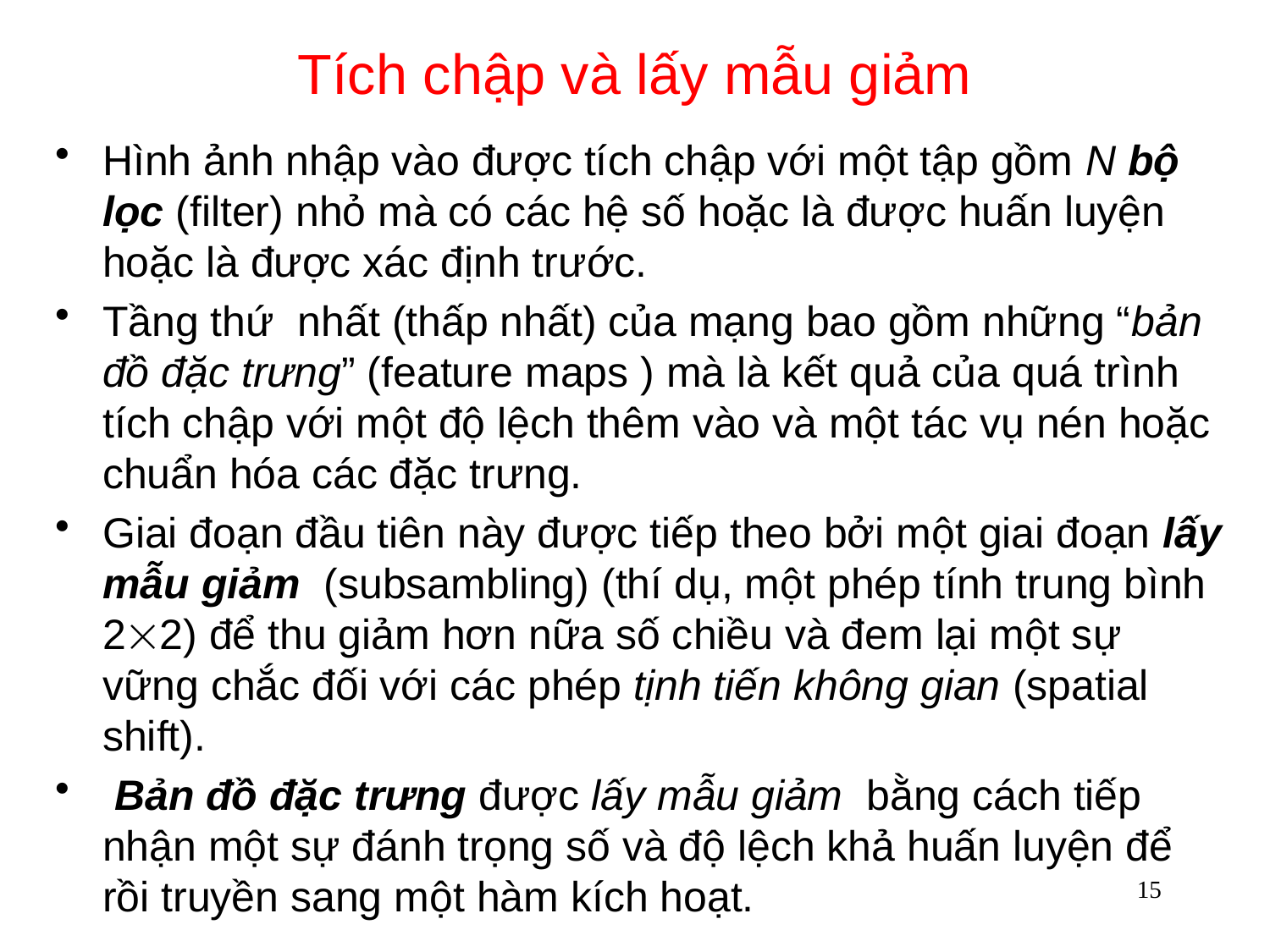

# Tích chập và lấy mẫu giảm
Hình ảnh nhập vào được tích chập với một tập gồm N bộ lọc (filter) nhỏ mà có các hệ số hoặc là được huấn luyện hoặc là được xác định trước.
Tầng thứ  nhất (thấp nhất) của mạng bao gồm những “bản đồ đặc trưng” (feature maps ) mà là kết quả của quá trình tích chập với một độ lệch thêm vào và một tác vụ nén hoặc chuẩn hóa các đặc trưng.
Giai đoạn đầu tiên này được tiếp theo bởi một giai đoạn lấy mẫu giảm  (subsambling) (thí dụ, một phép tính trung bình 2×2) để thu giảm hơn nữa số chiều và đem lại một sự vững chắc đối với các phép tịnh tiến không gian (spatial shift).
 Bản đồ đặc trưng được lấy mẫu giảm  bằng cách tiếp nhận một sự đánh trọng số và độ lệch khả huấn luyện để rồi truyền sang một hàm kích hoạt.
15